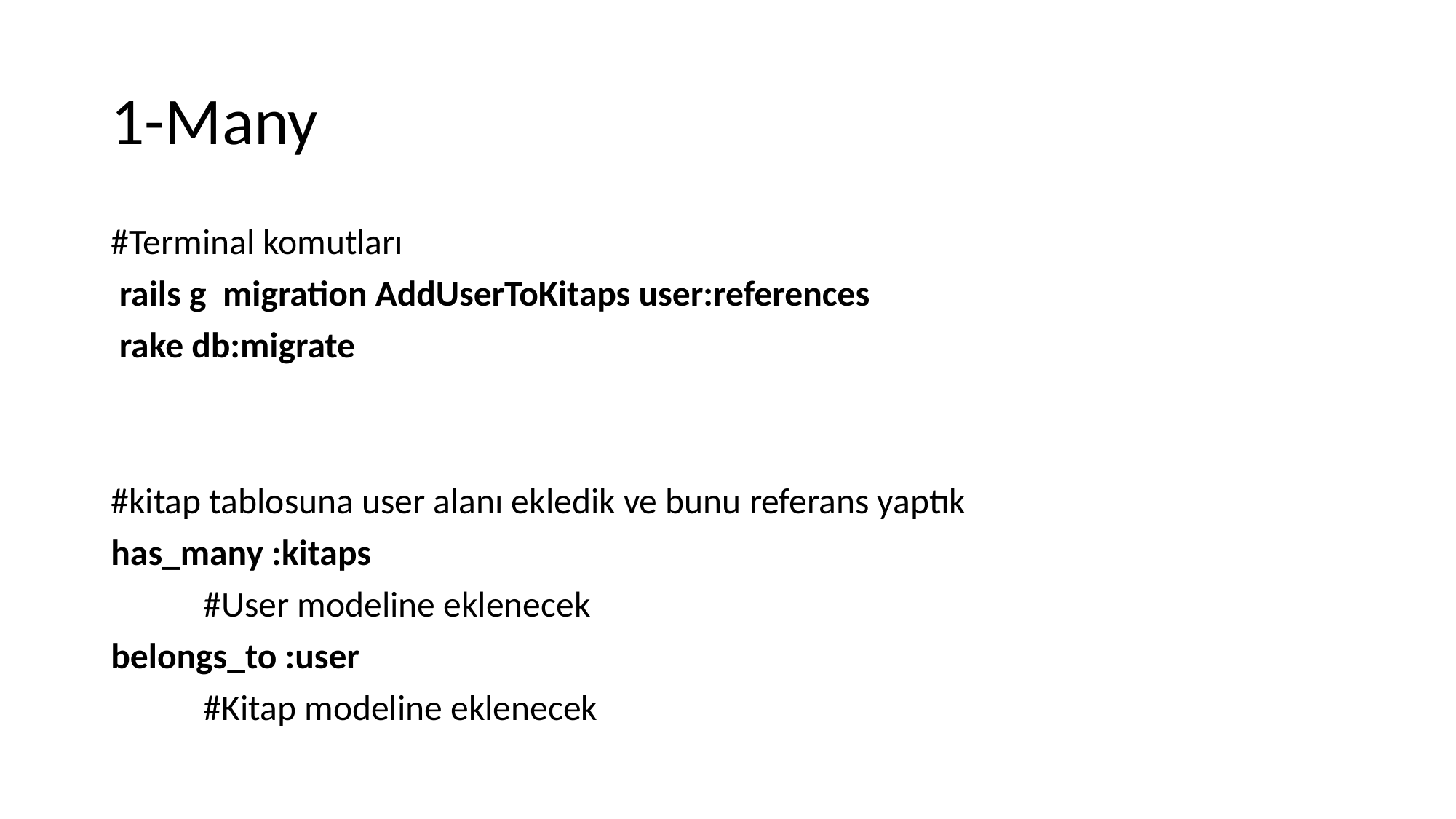

# 1-Many
#Terminal komutları
 rails g  migration AddUserToKitaps user:references
 rake db:migrate

#kitap tablosuna user alanı ekledik ve bunu referans yaptık
has_many :kitaps
	#User modeline eklenecek
belongs_to :user
	#Kitap modeline eklenecek